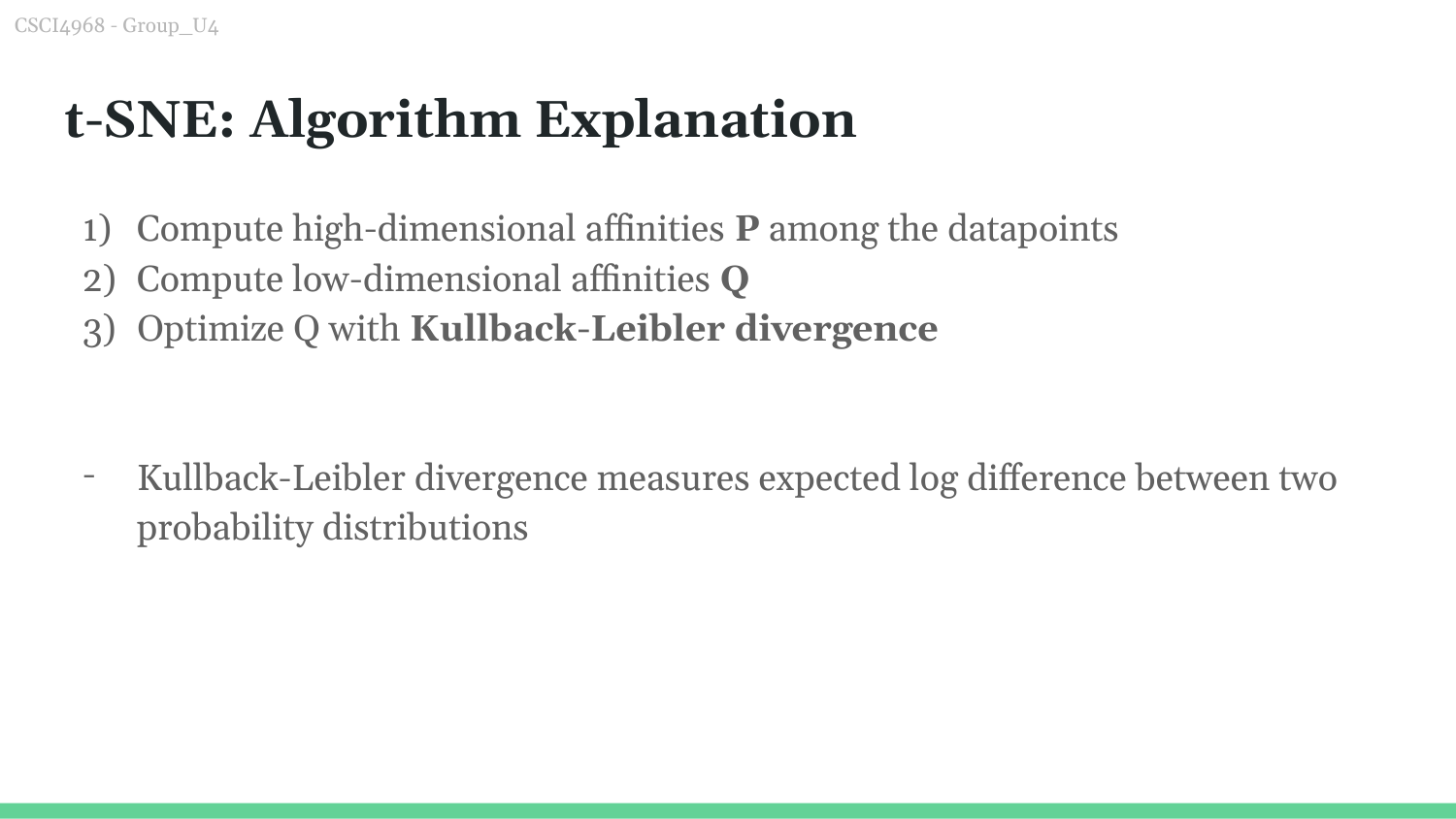

# t-SNE: Algorithm Explanation
Compute high-dimensional affinities P among the datapoints
Compute low-dimensional affinities Q
Optimize Q with Kullback-Leibler divergence

Kullback-Leibler divergence measures expected log difference between two probability distributions